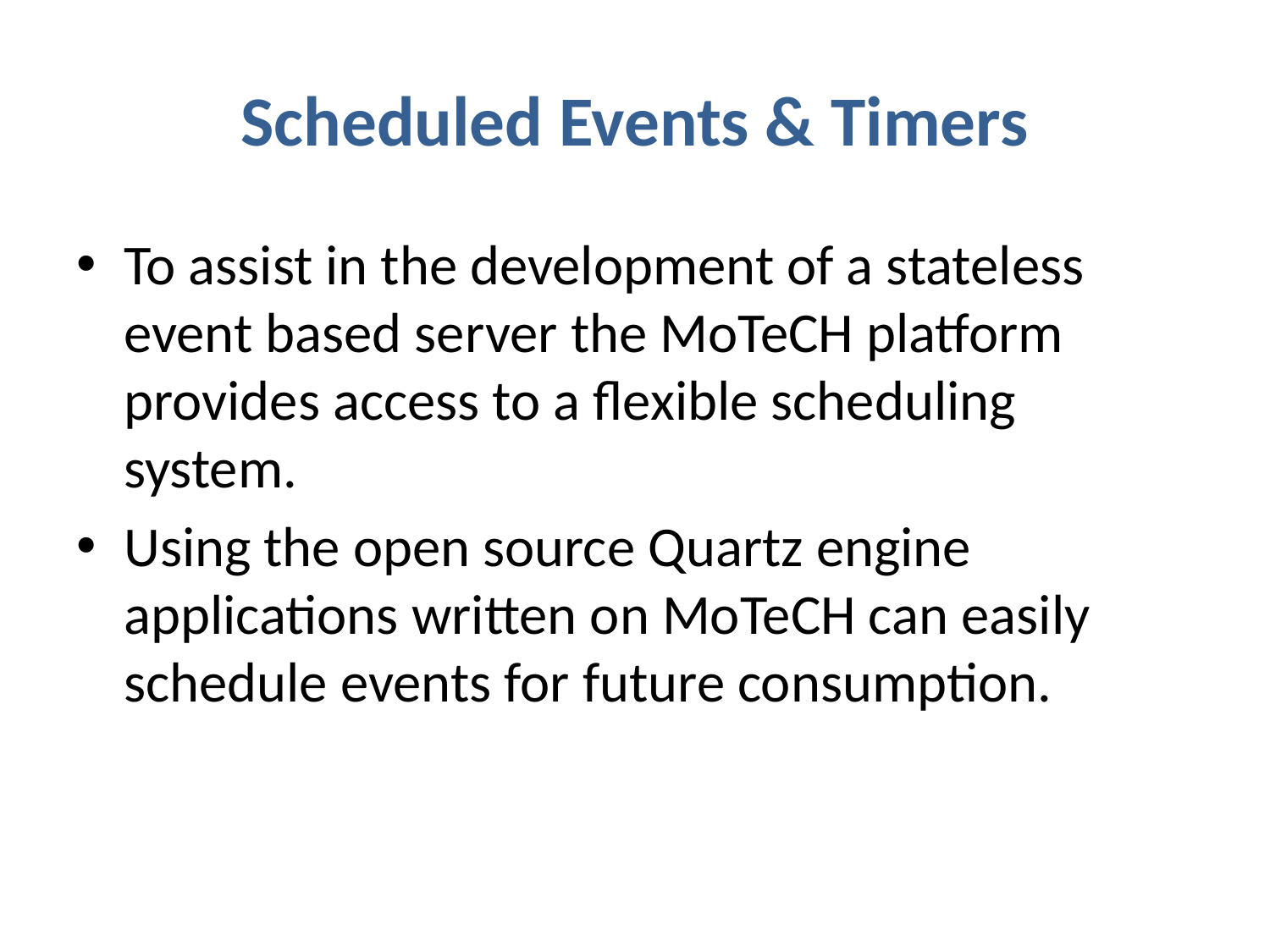

# Scheduled Events & Timers
To assist in the development of a stateless event based server the MoTeCH platform provides access to a flexible scheduling system.
Using the open source Quartz engine applications written on MoTeCH can easily schedule events for future consumption.